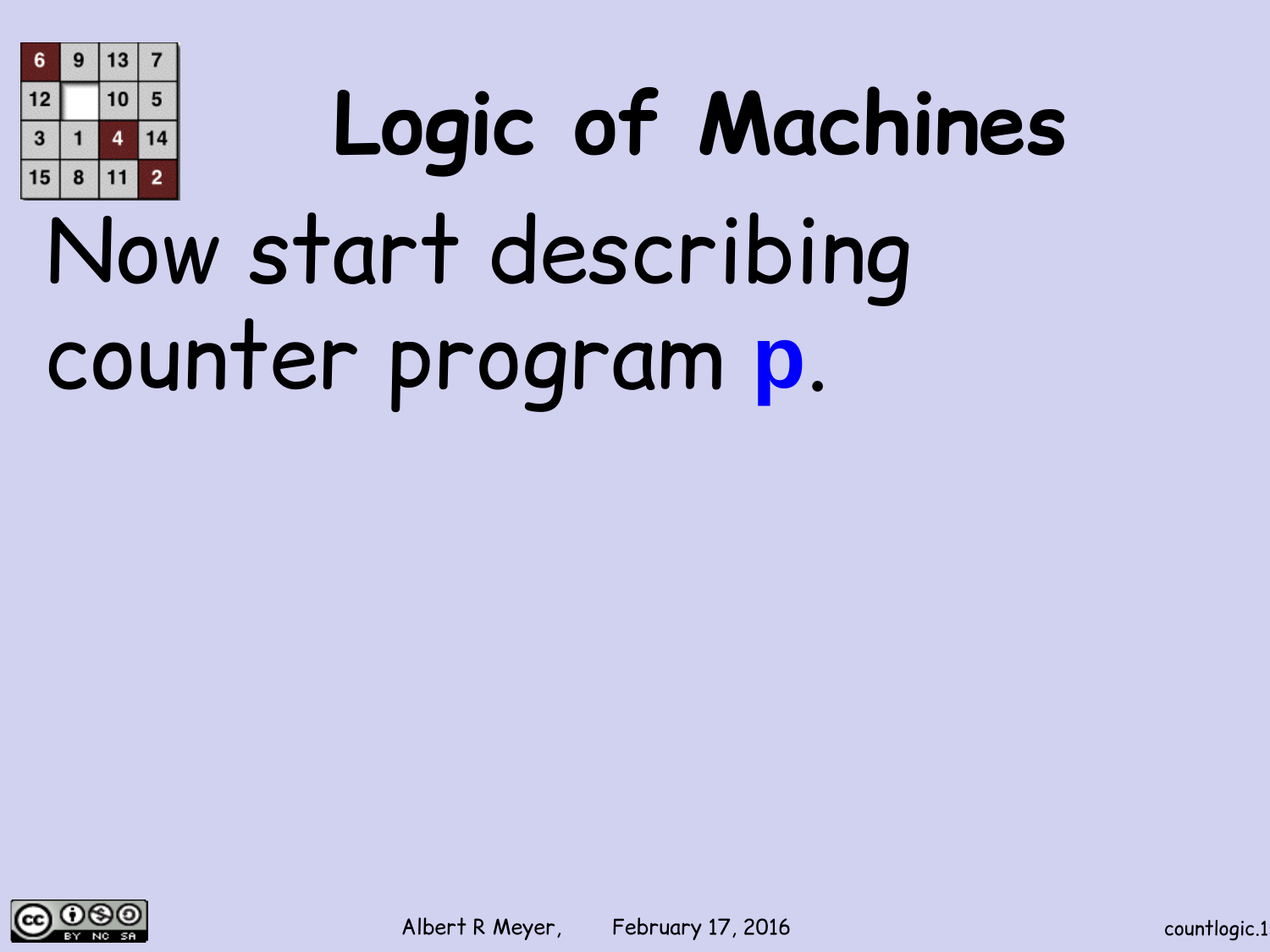

# Logic of Machines
Now start describing counter program p.